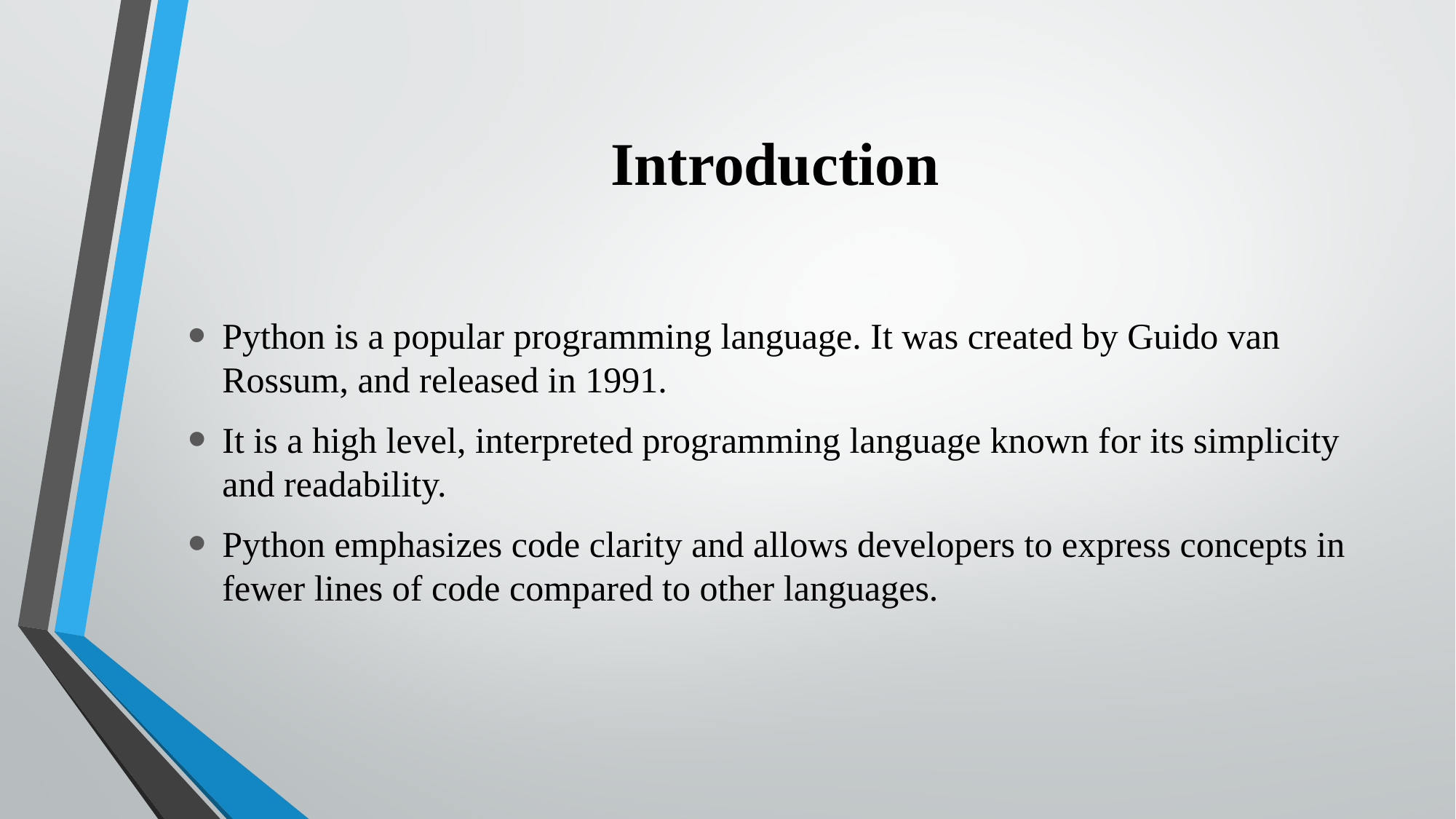

# Introduction
Python is a popular programming language. It was created by Guido van Rossum, and released in 1991.
It is a high level, interpreted programming language known for its simplicity and readability.
Python emphasizes code clarity and allows developers to express concepts in fewer lines of code compared to other languages.